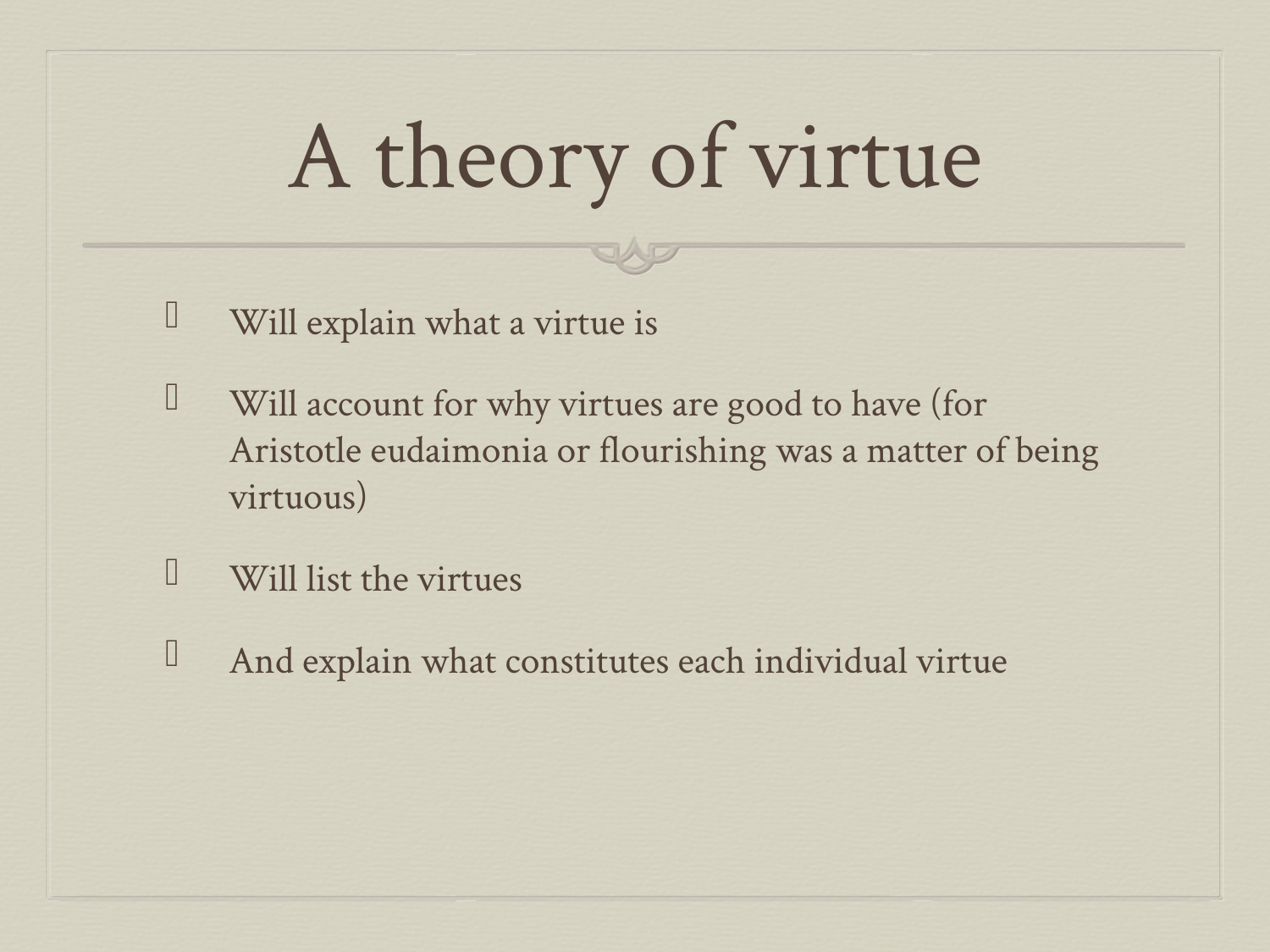

# A theory of virtue
Will explain what a virtue is
Will account for why virtues are good to have (for Aristotle eudaimonia or flourishing was a matter of being virtuous)
Will list the virtues
And explain what constitutes each individual virtue